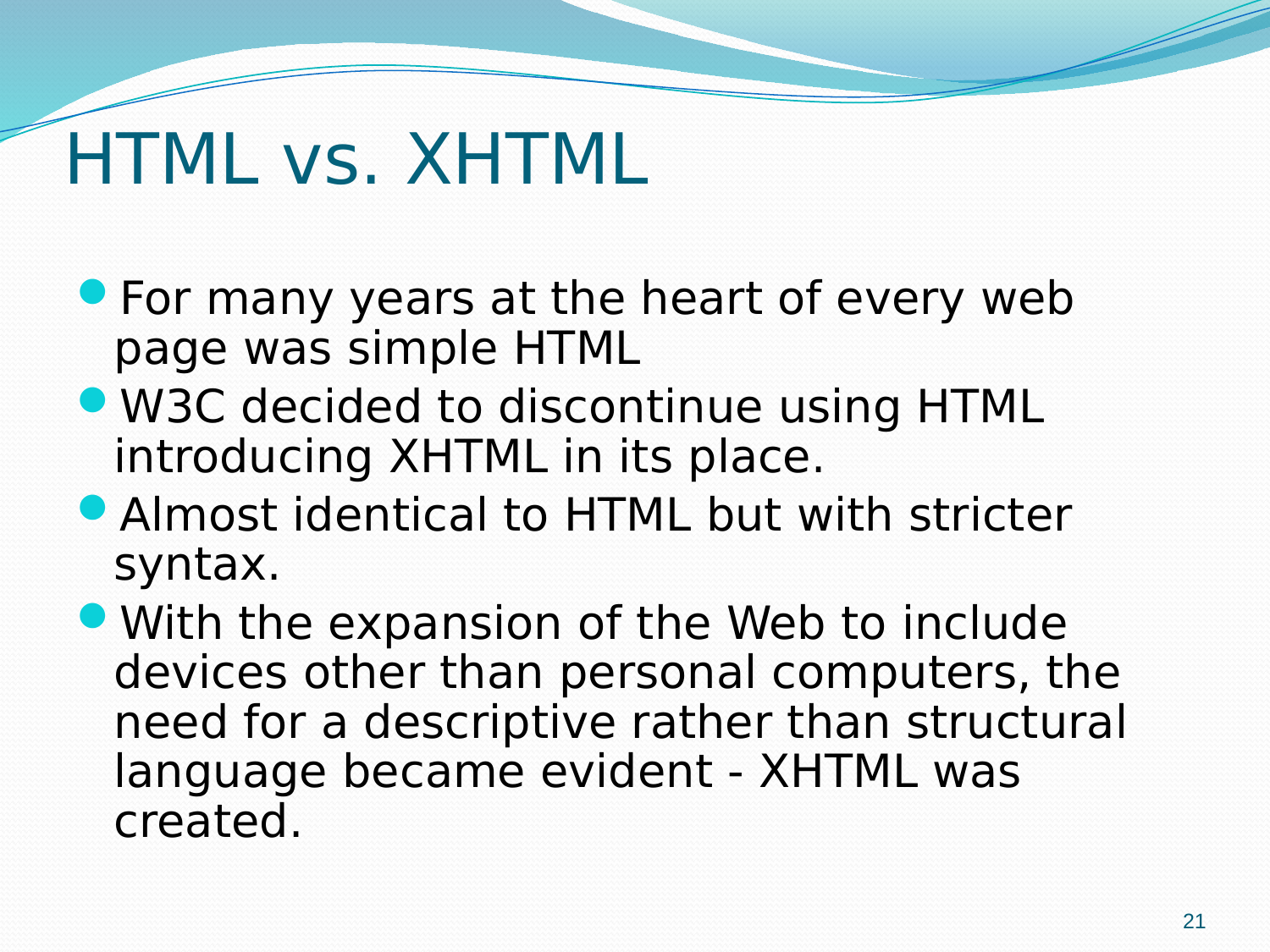

# HTML vs. XHTML
For many years at the heart of every web page was simple HTML
W3C decided to discontinue using HTML introducing XHTML in its place.
Almost identical to HTML but with stricter syntax.
With the expansion of the Web to include devices other than personal computers, the need for a descriptive rather than structural language became evident - XHTML was created.
21